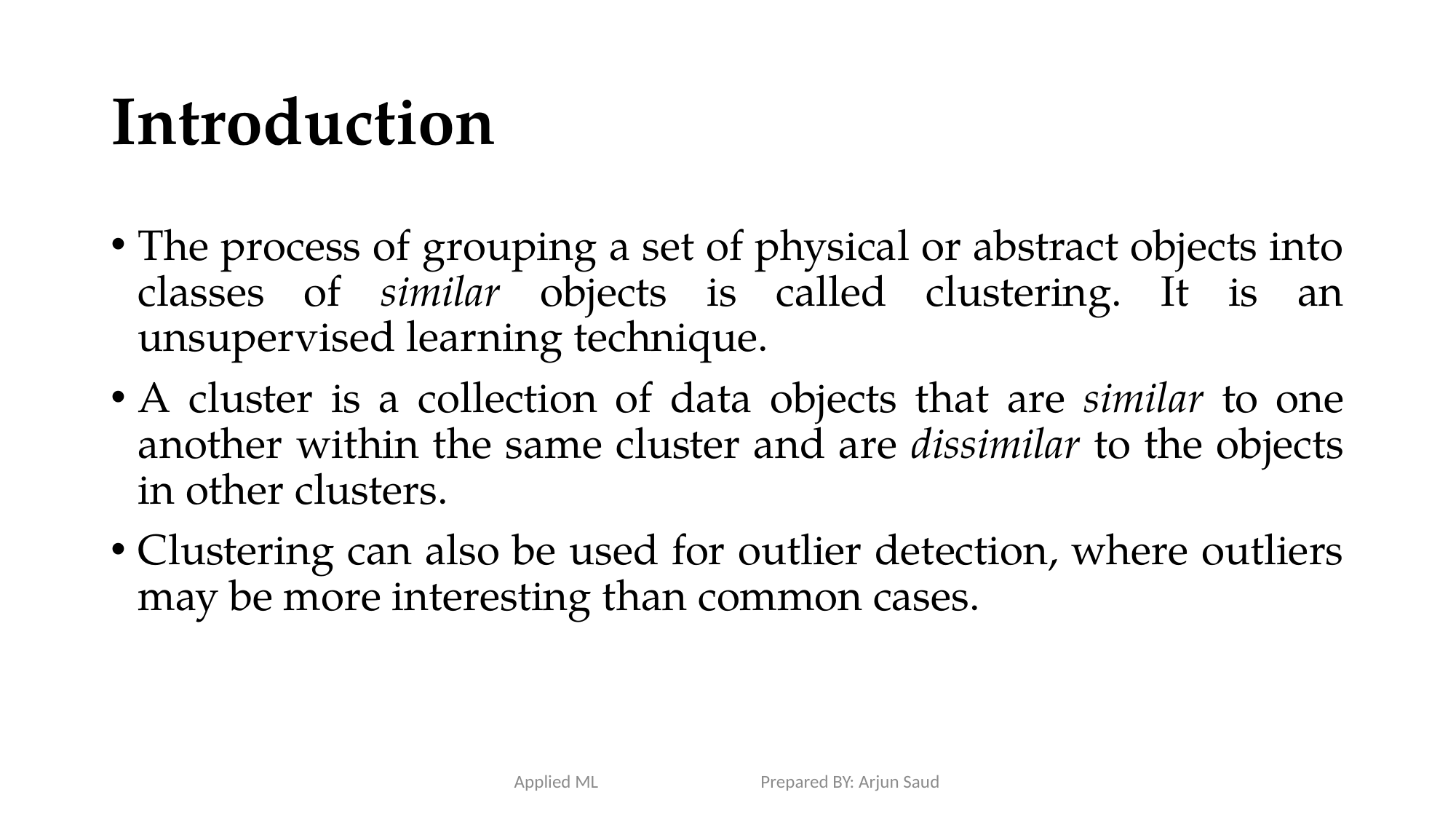

# Introduction
The process of grouping a set of physical or abstract objects into classes of similar objects is called clustering. It is an unsupervised learning technique.
A cluster is a collection of data objects that are similar to one another within the same cluster and are dissimilar to the objects in other clusters.
Clustering can also be used for outlier detection, where outliers may be more interesting than common cases.
Applied ML                                       Prepared BY: Arjun Saud